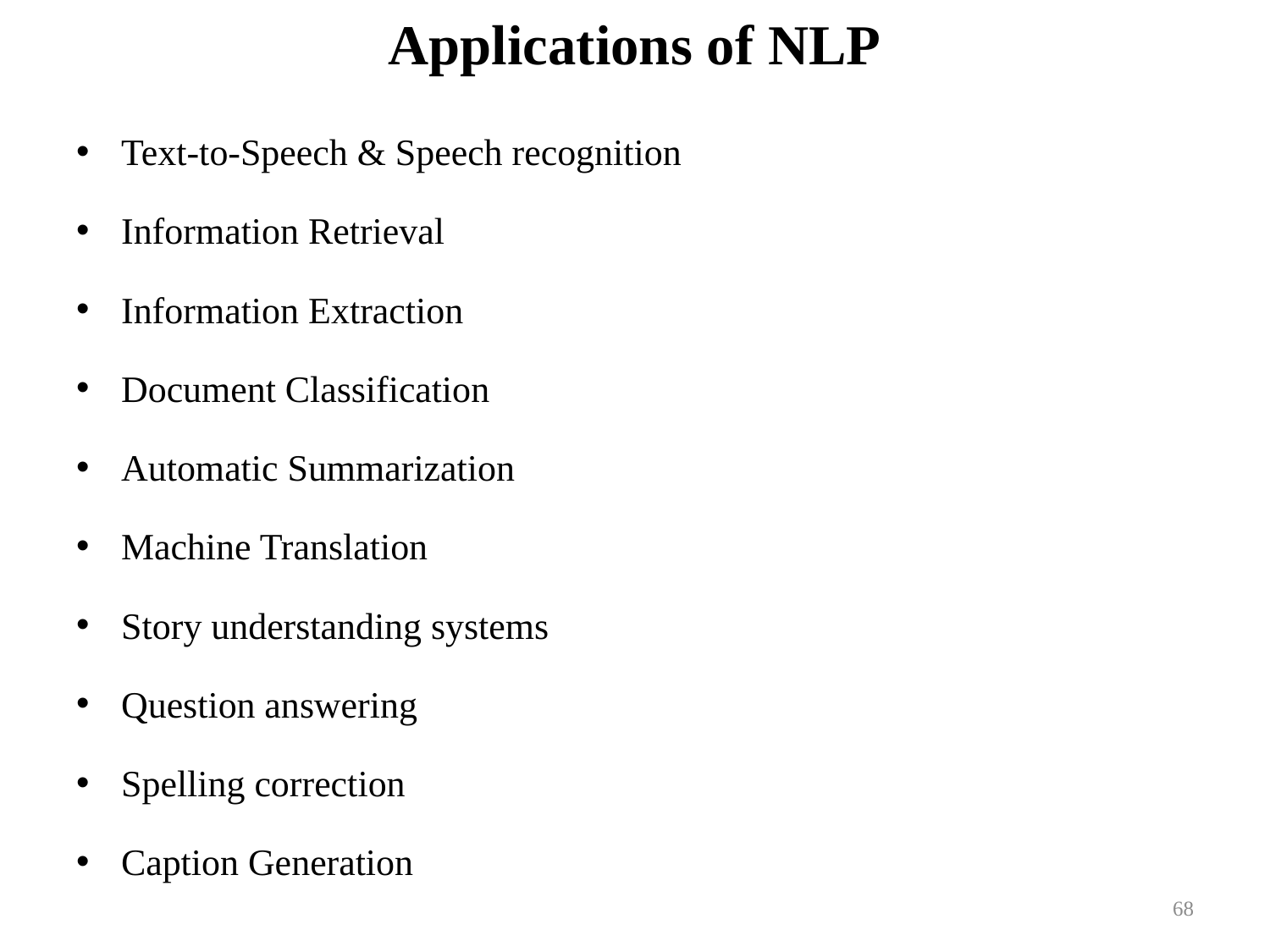

# Applications of NLP
Text-to-Speech & Speech recognition
Information Retrieval
Information Extraction
Document Classification
Automatic Summarization
Machine Translation
Story understanding systems
Question answering
Spelling correction
Caption Generation

68